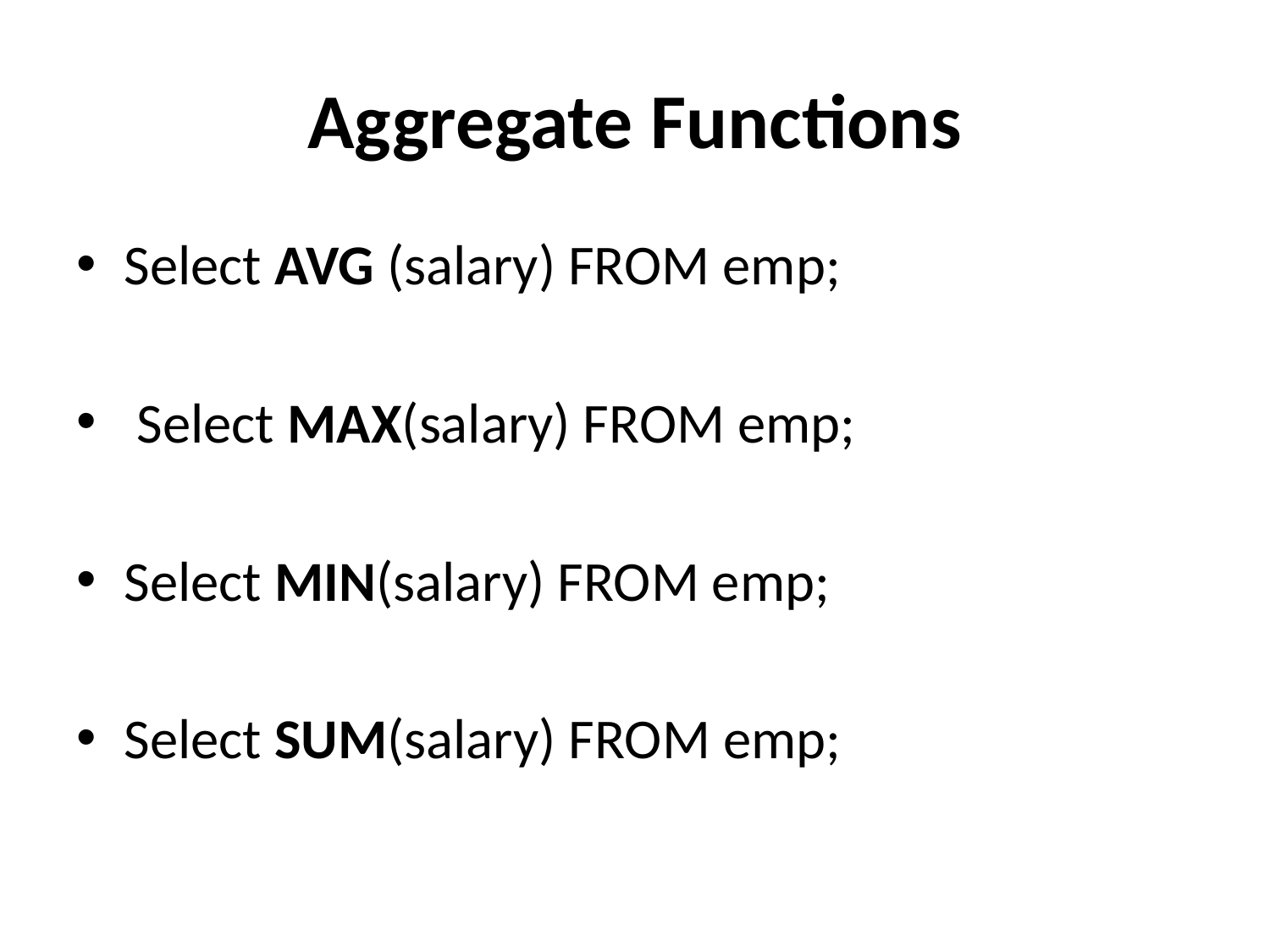

# Aggregate Functions
Select AVG (salary) FROM emp;

 Select MAX(salary) FROM emp;

Select MIN(salary) FROM emp;

Select SUM(salary) FROM emp;